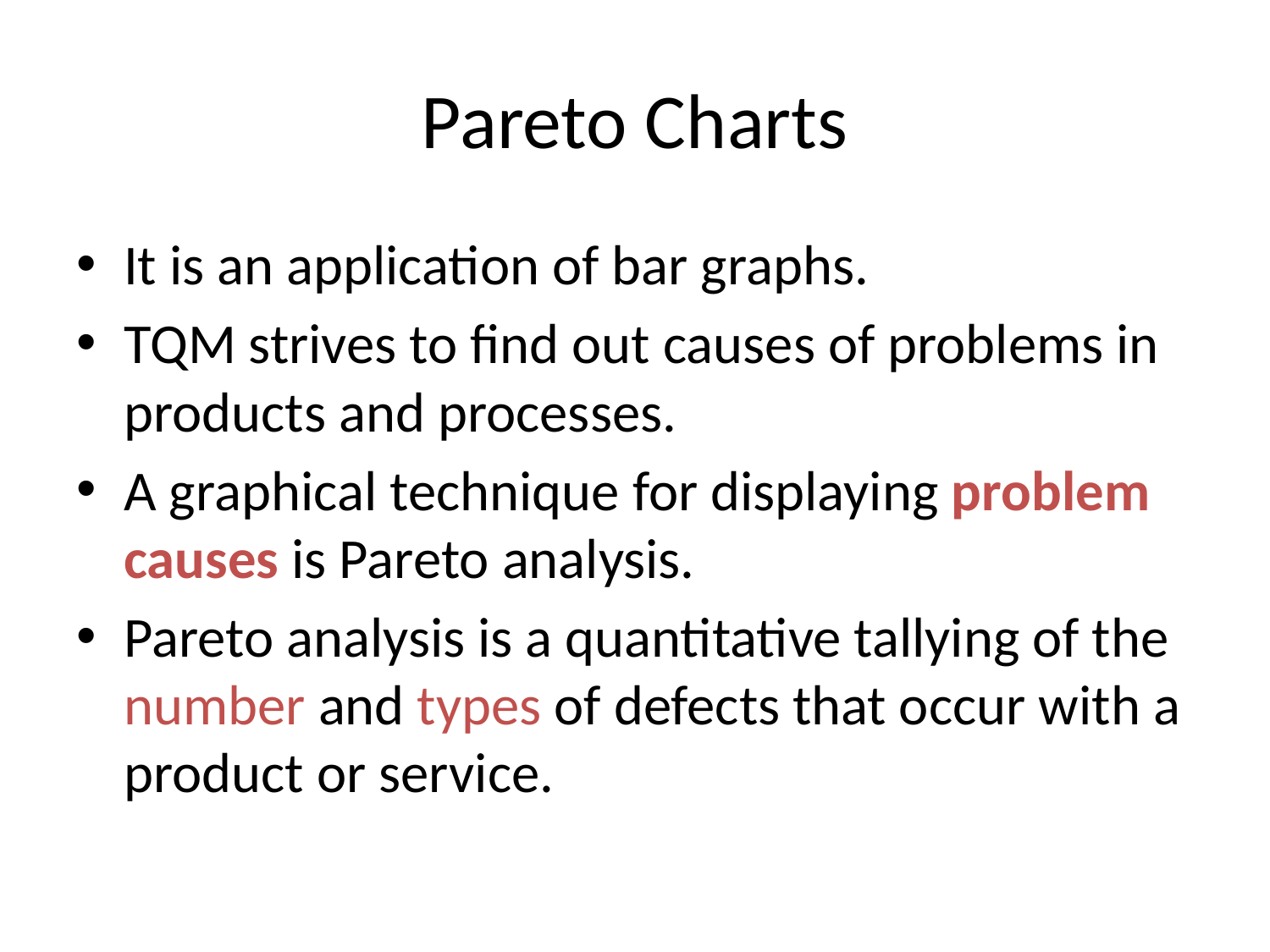

# Pareto Charts
It is an application of bar graphs.
TQM strives to find out causes of problems in products and processes.
A graphical technique for displaying problem causes is Pareto analysis.
Pareto analysis is a quantitative tallying of the number and types of defects that occur with a product or service.